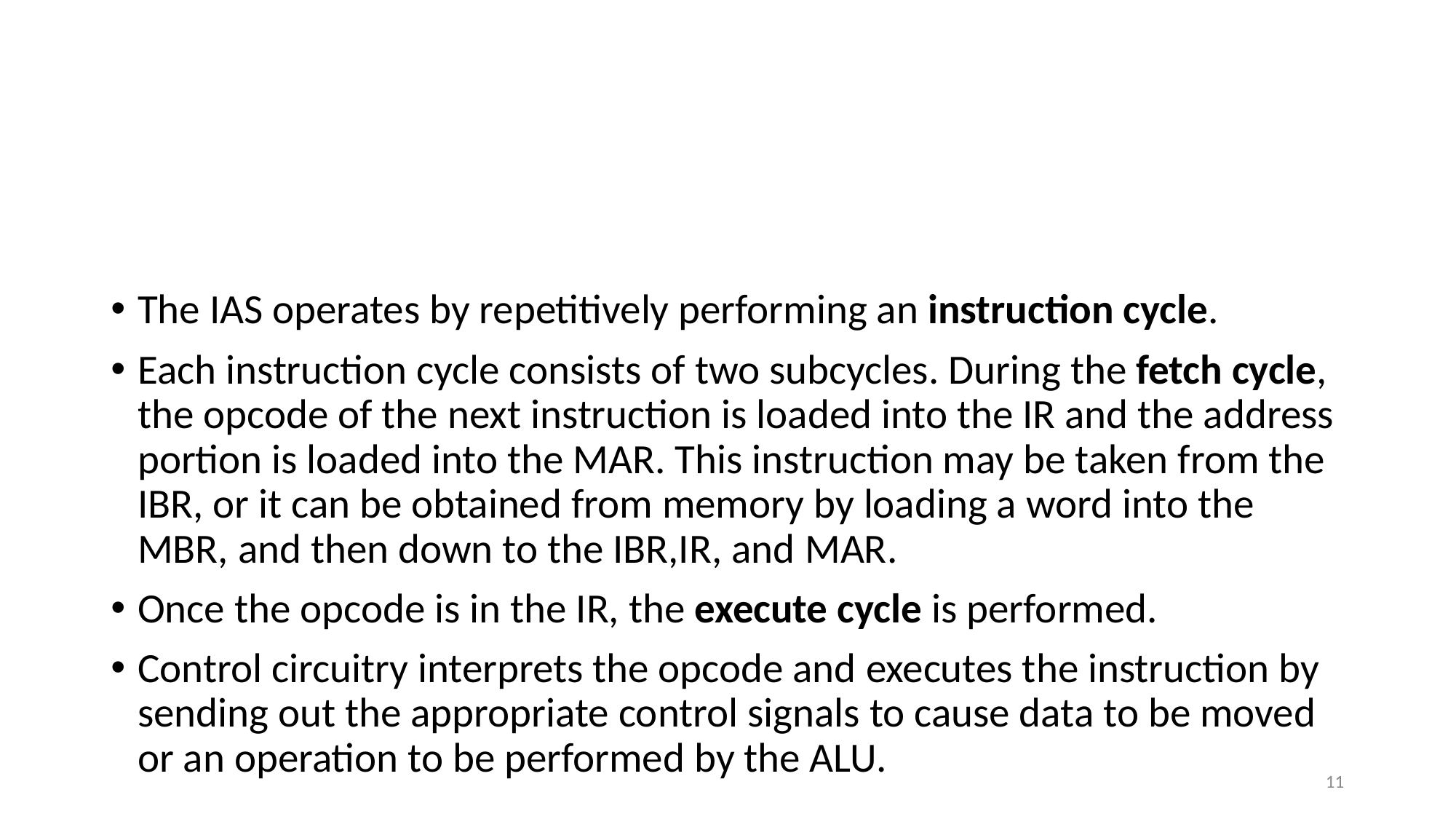

#

The IAS operates by repetitively performing an instruction cycle.
Each instruction cycle consists of two subcycles. During the fetch cycle, the opcode of the next instruction is loaded into the IR and the address portion is loaded into the MAR. This instruction may be taken from the IBR, or it can be obtained from memory by loading a word into the MBR, and then down to the IBR,IR, and MAR.
Once the opcode is in the IR, the execute cycle is performed.
Control circuitry interprets the opcode and executes the instruction by sending out the appropriate control signals to cause data to be moved or an operation to be performed by the ALU.

11